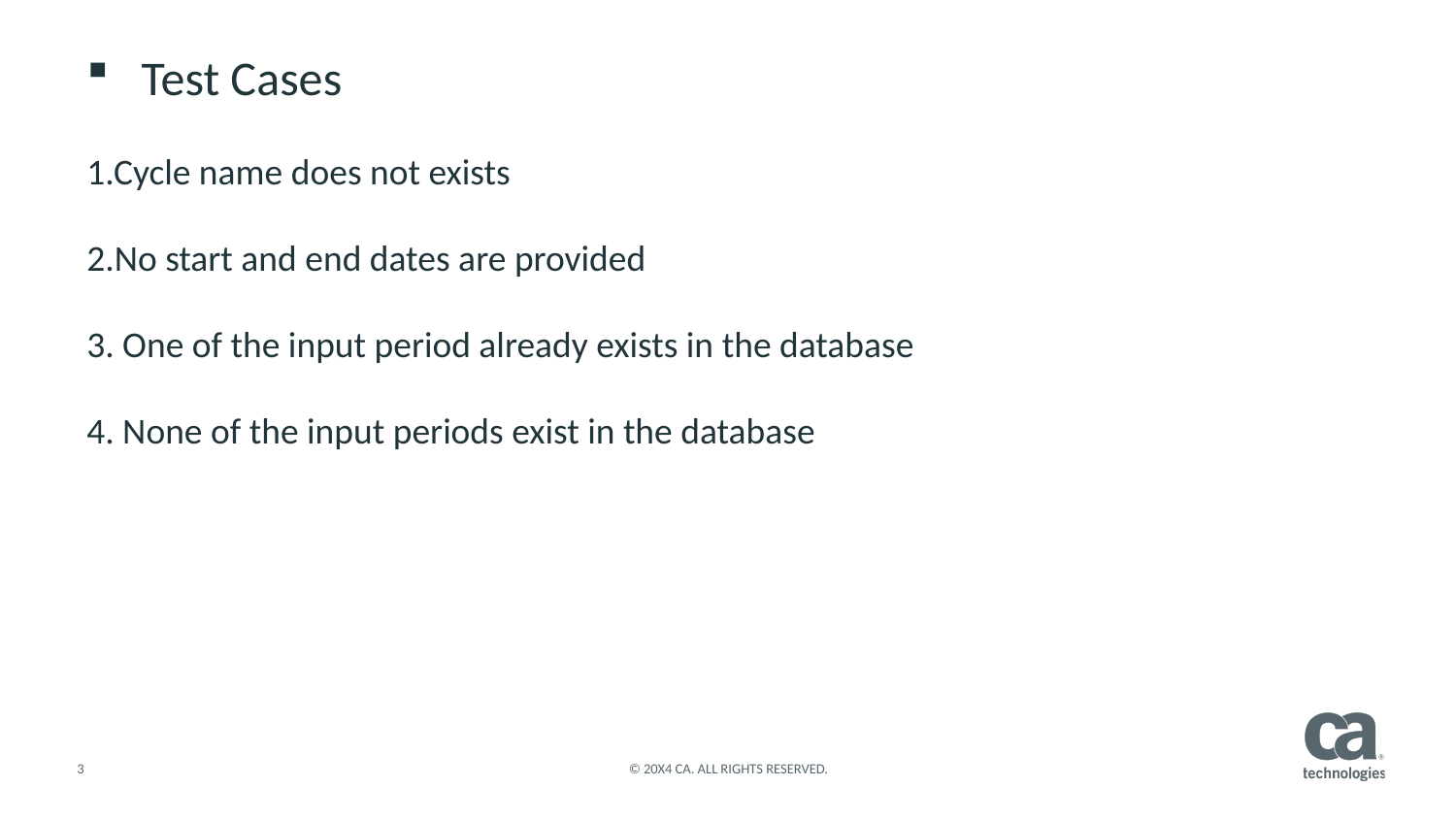

Test Cases
1.Cycle name does not exists
2.No start and end dates are provided
3. One of the input period already exists in the database
4. None of the input periods exist in the database